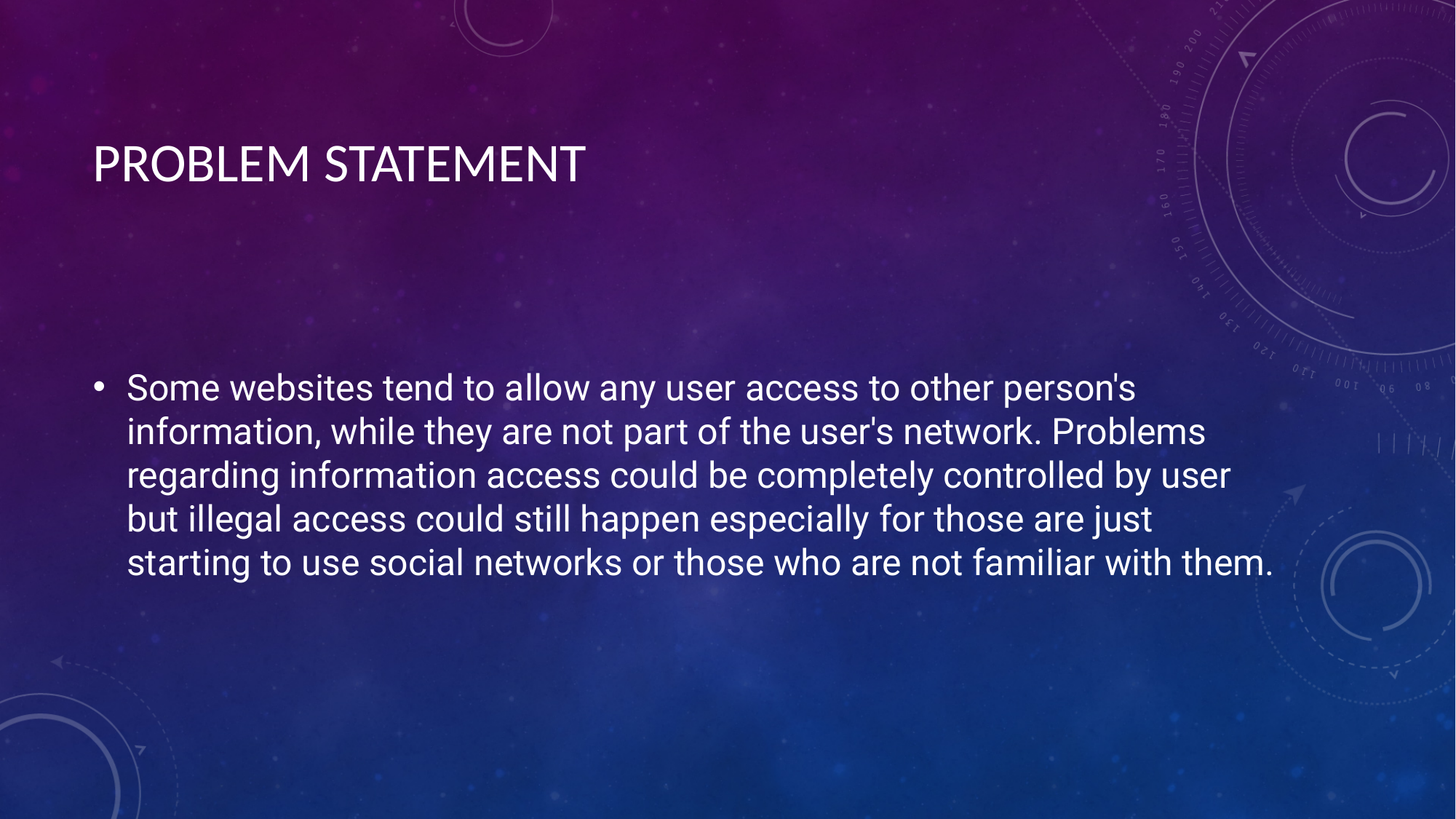

# Problem Statement
Some websites tend to allow any user access to other person's information, while they are not part of the user's network. Problems regarding information access could be completely controlled by user but illegal access could still happen especially for those are just starting to use social networks or those who are not familiar with them.